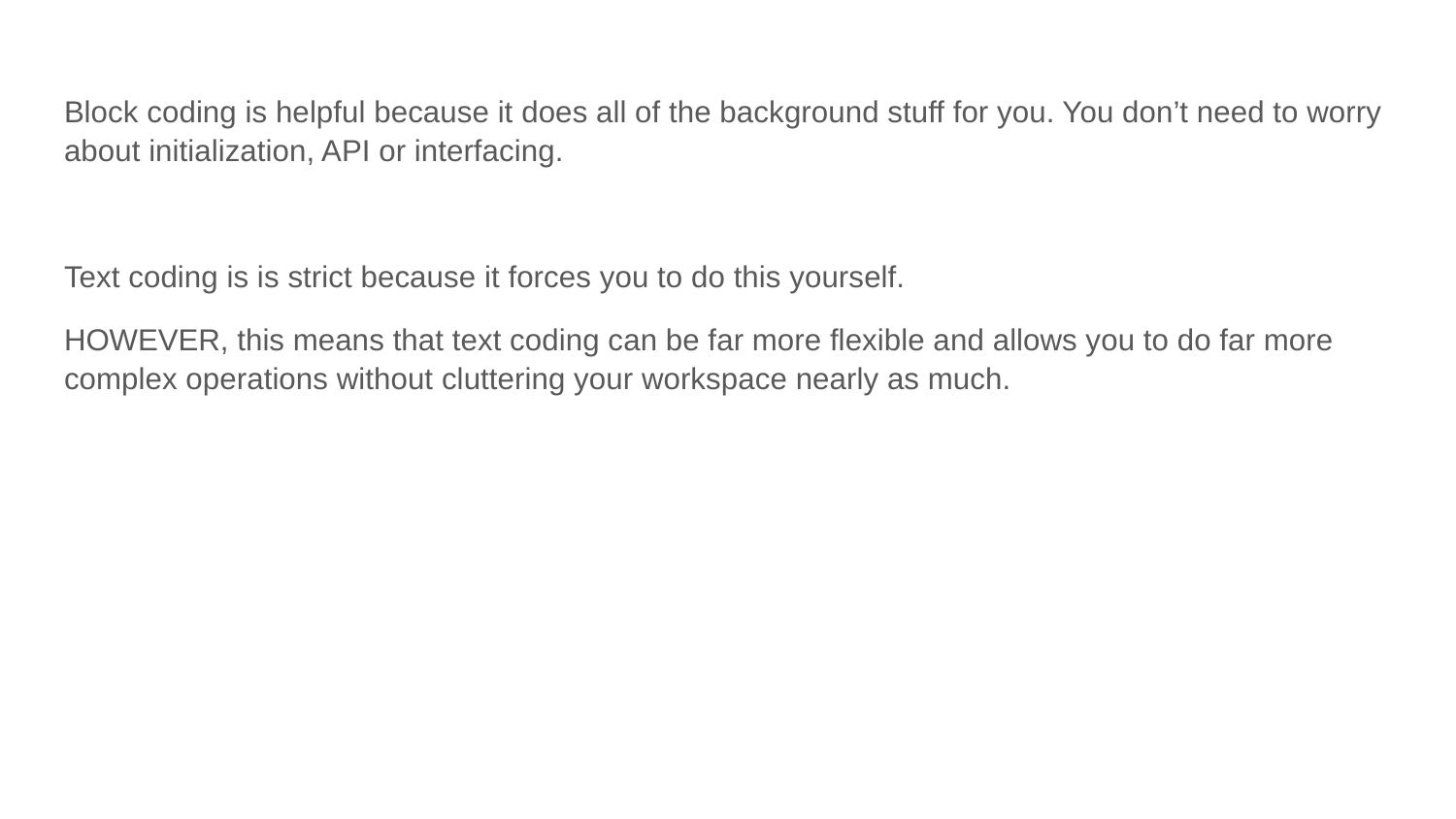

Block coding is helpful because it does all of the background stuff for you. You don’t need to worry about initialization, API or interfacing.

Text coding is is strict because it forces you to do this yourself.
HOWEVER, this means that text coding can be far more flexible and allows you to do far more complex operations without cluttering your workspace nearly as much.